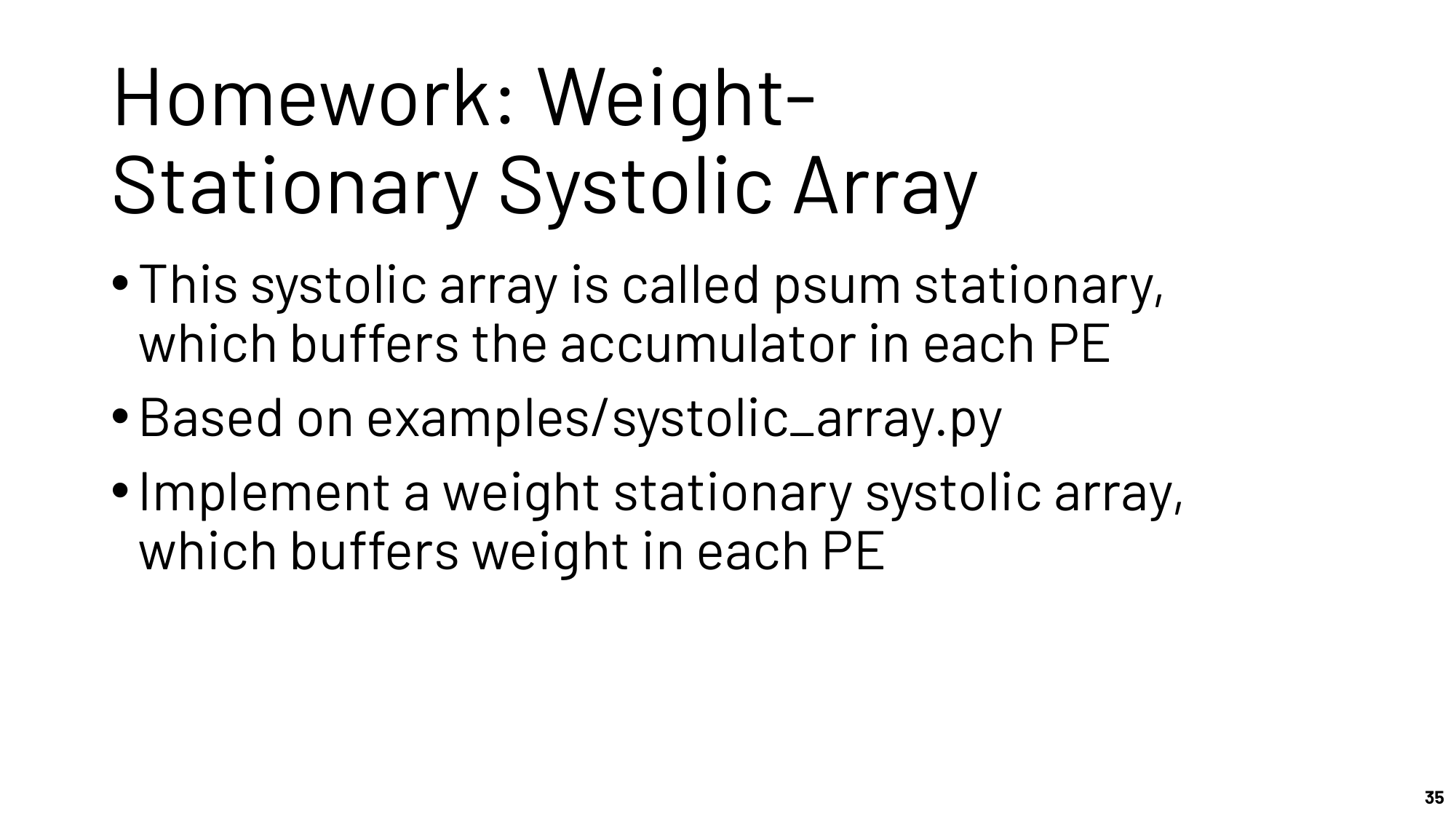

# Homework: Weight-Stationary Systolic Array
This systolic array is called psum stationary, which buffers the accumulator in each PE
Based on examples/systolic_array.py
Implement a weight stationary systolic array, which buffers weight in each PE
35